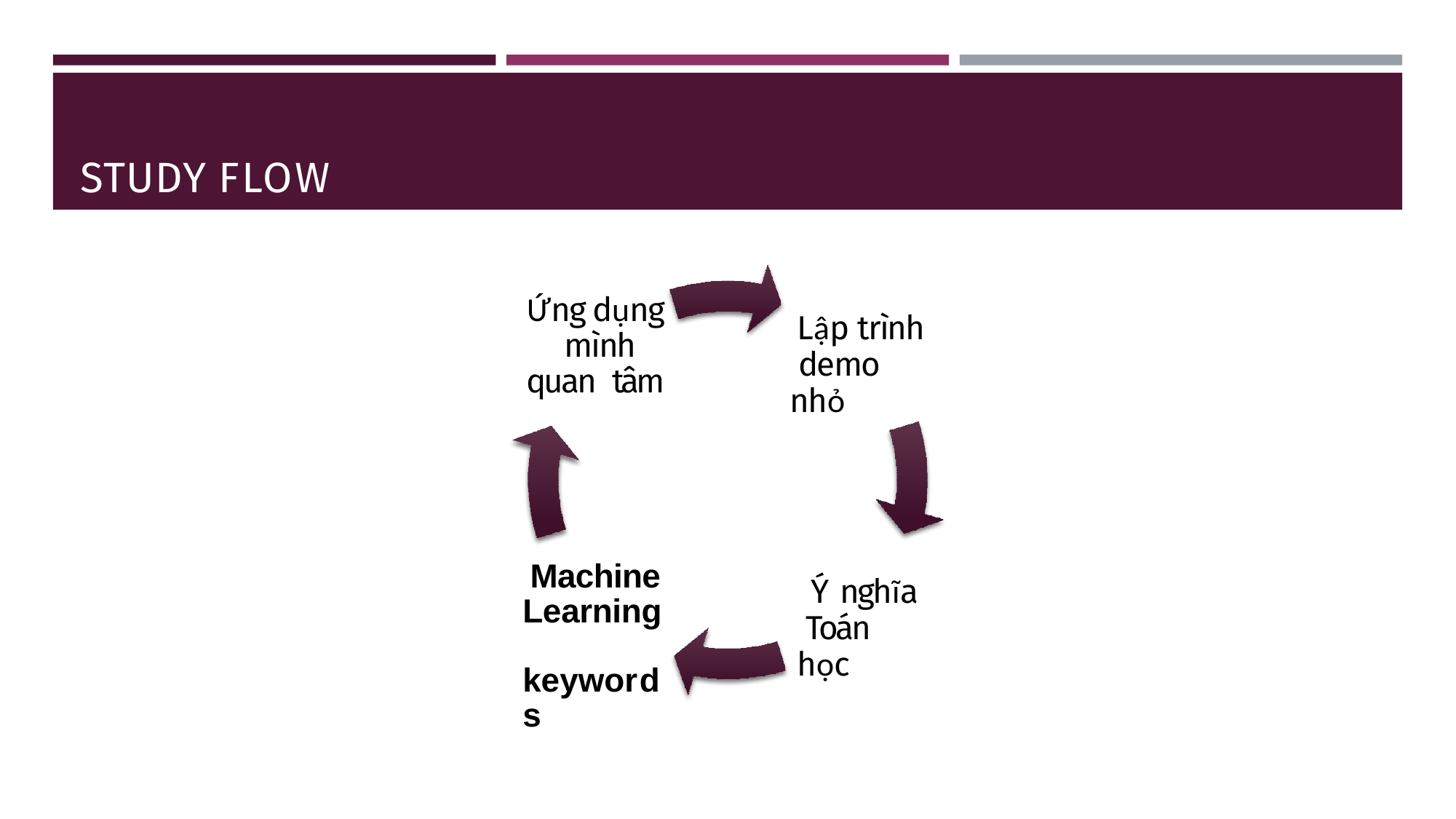

# STUDY FLOW

Ứng dụng  mình quan  tâm
Lập trình  demo nhỏ

Machine  Learning  keywords
Ý nghĩa  Toán học